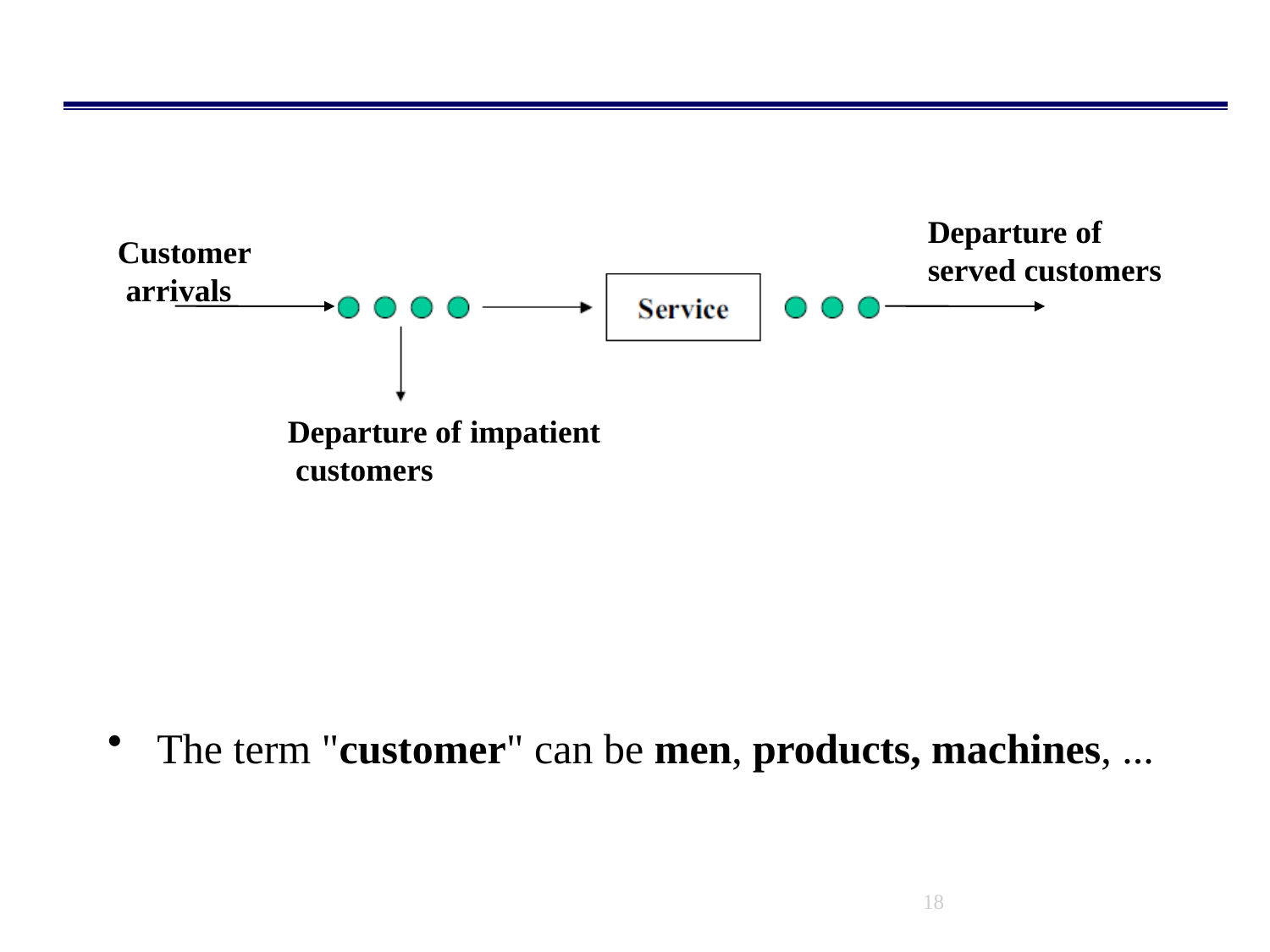

# Departure of  served customers
Customer  arrivals

Departure of impatient  customers
The term "customer" can be men, products, machines, ...
18